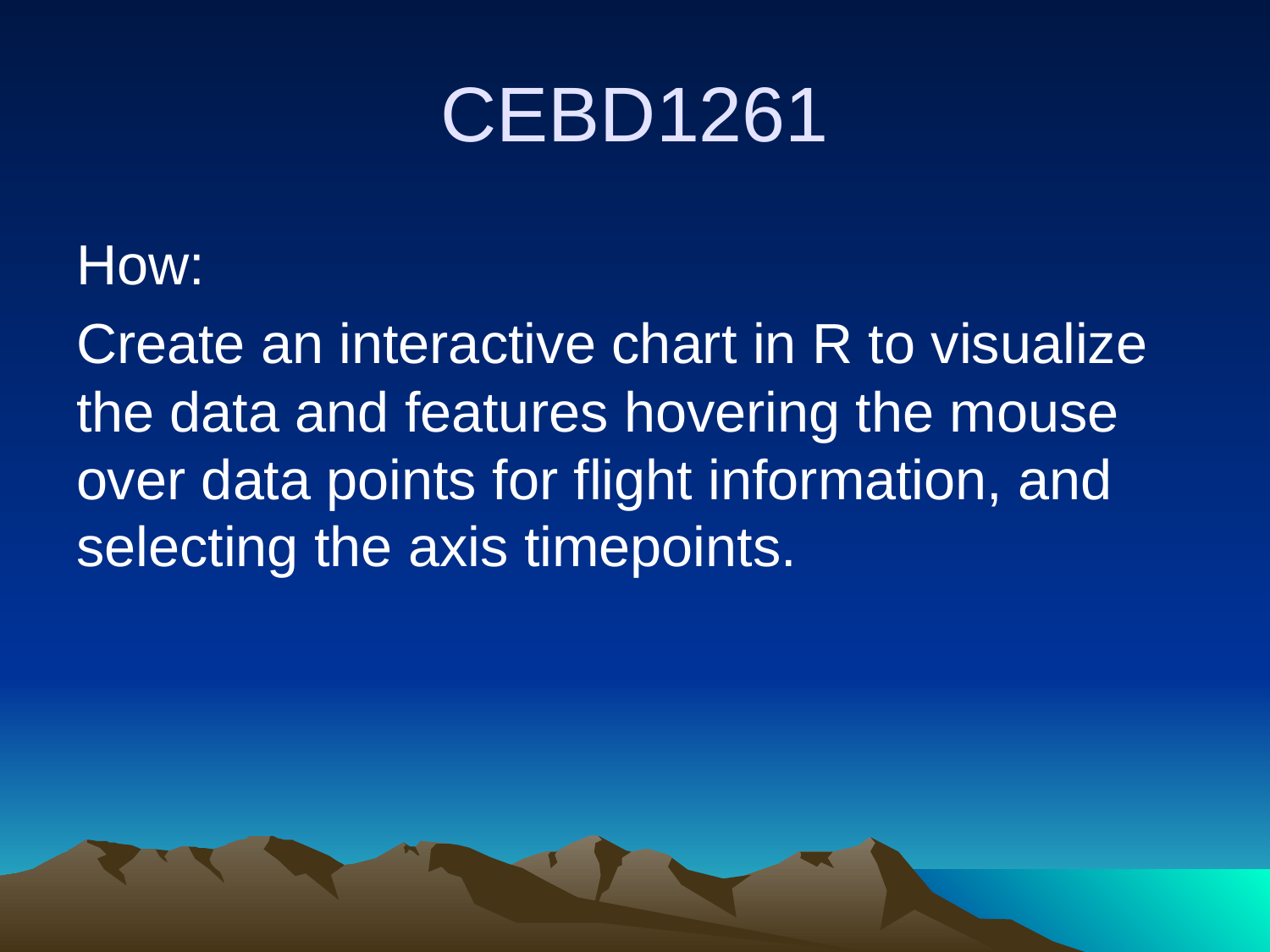

# CEBD1261
How:
Create an interactive chart in R to visualize the data and features hovering the mouse over data points for flight information, and selecting the axis timepoints.